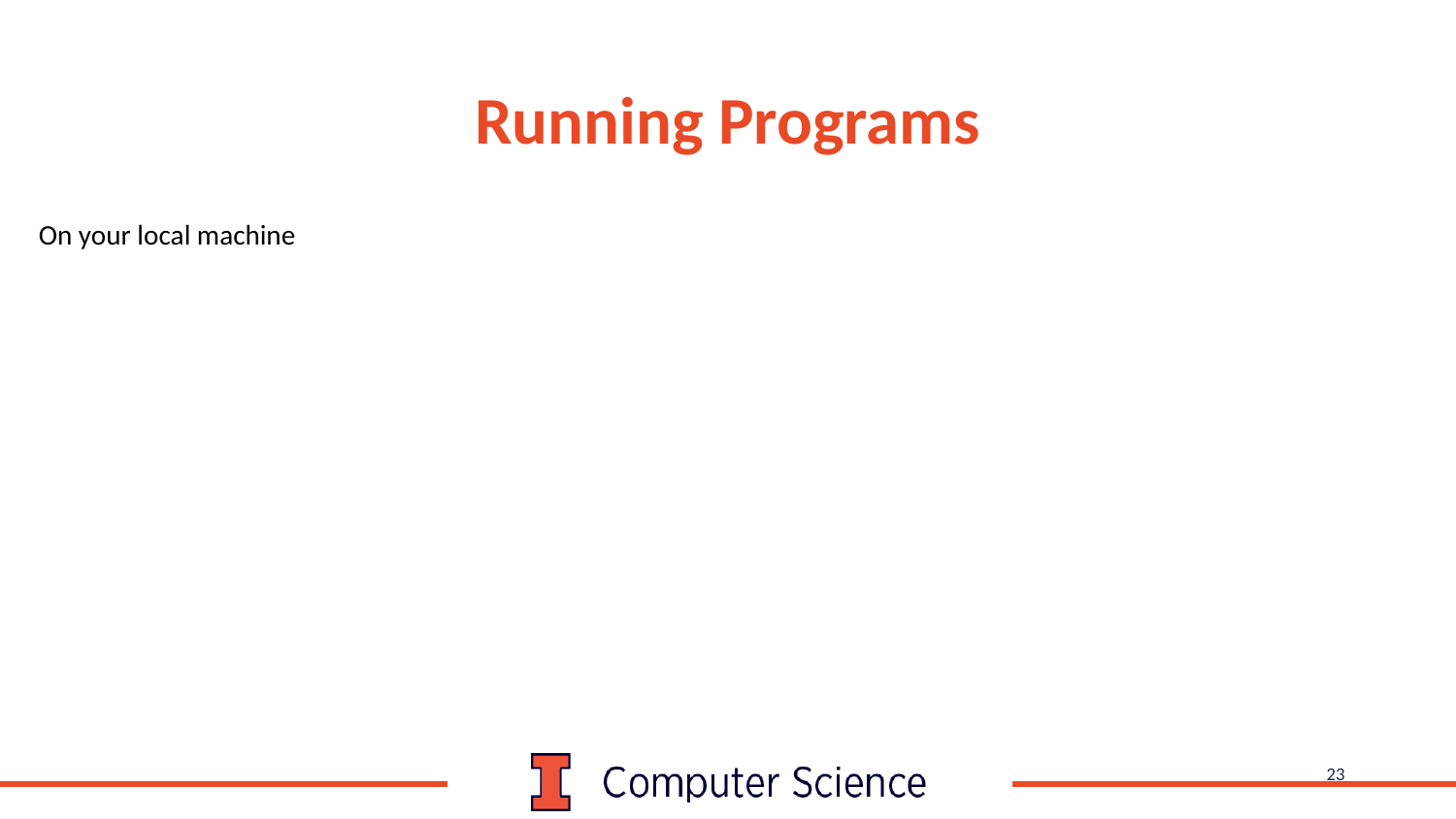

# Running Programs
On your local machine
23